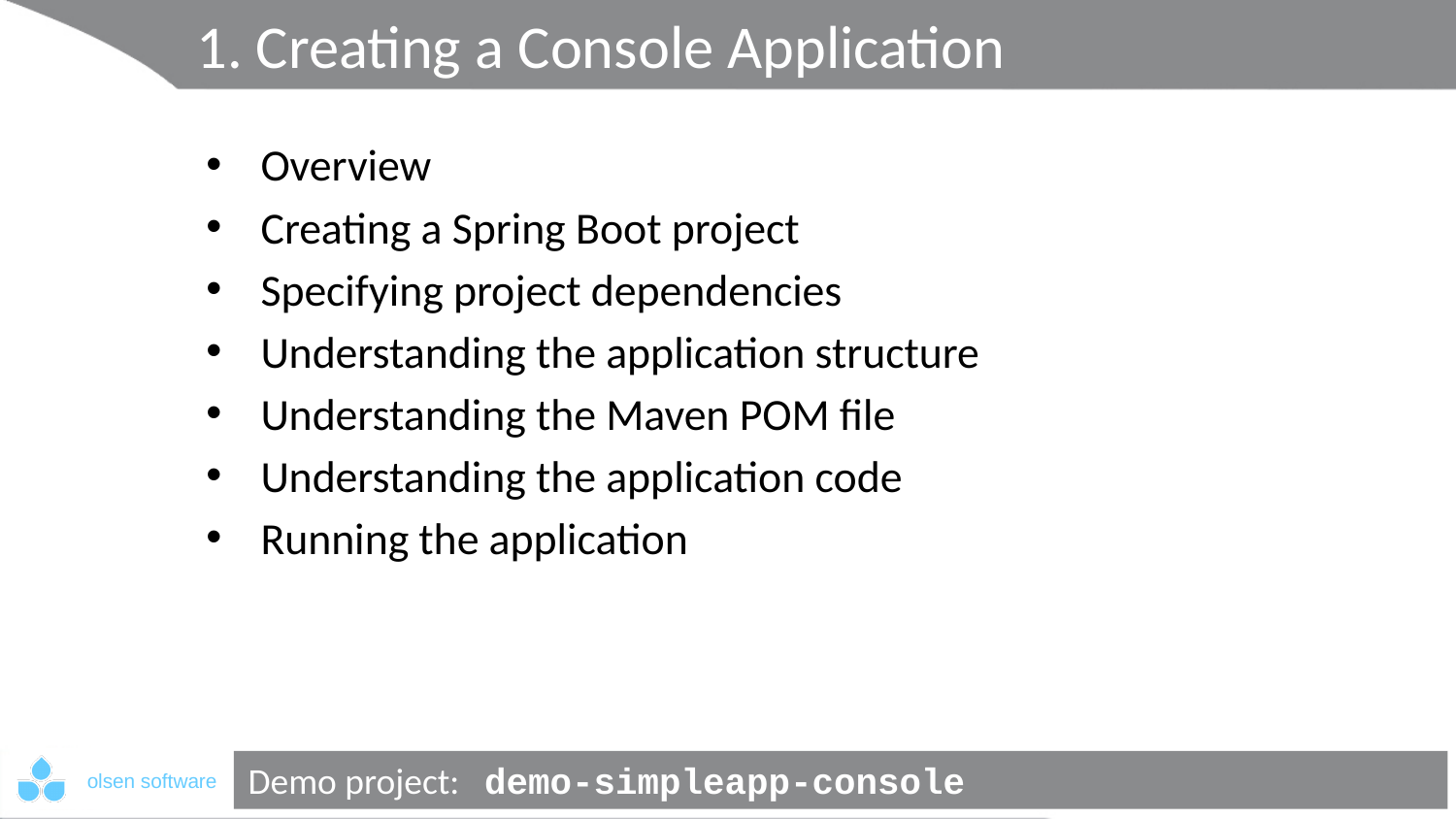

# 1. Creating a Console Application
Overview
Creating a Spring Boot project
Specifying project dependencies
Understanding the application structure
Understanding the Maven POM file
Understanding the application code
Running the application
Demo project:   demo-simpleapp-console